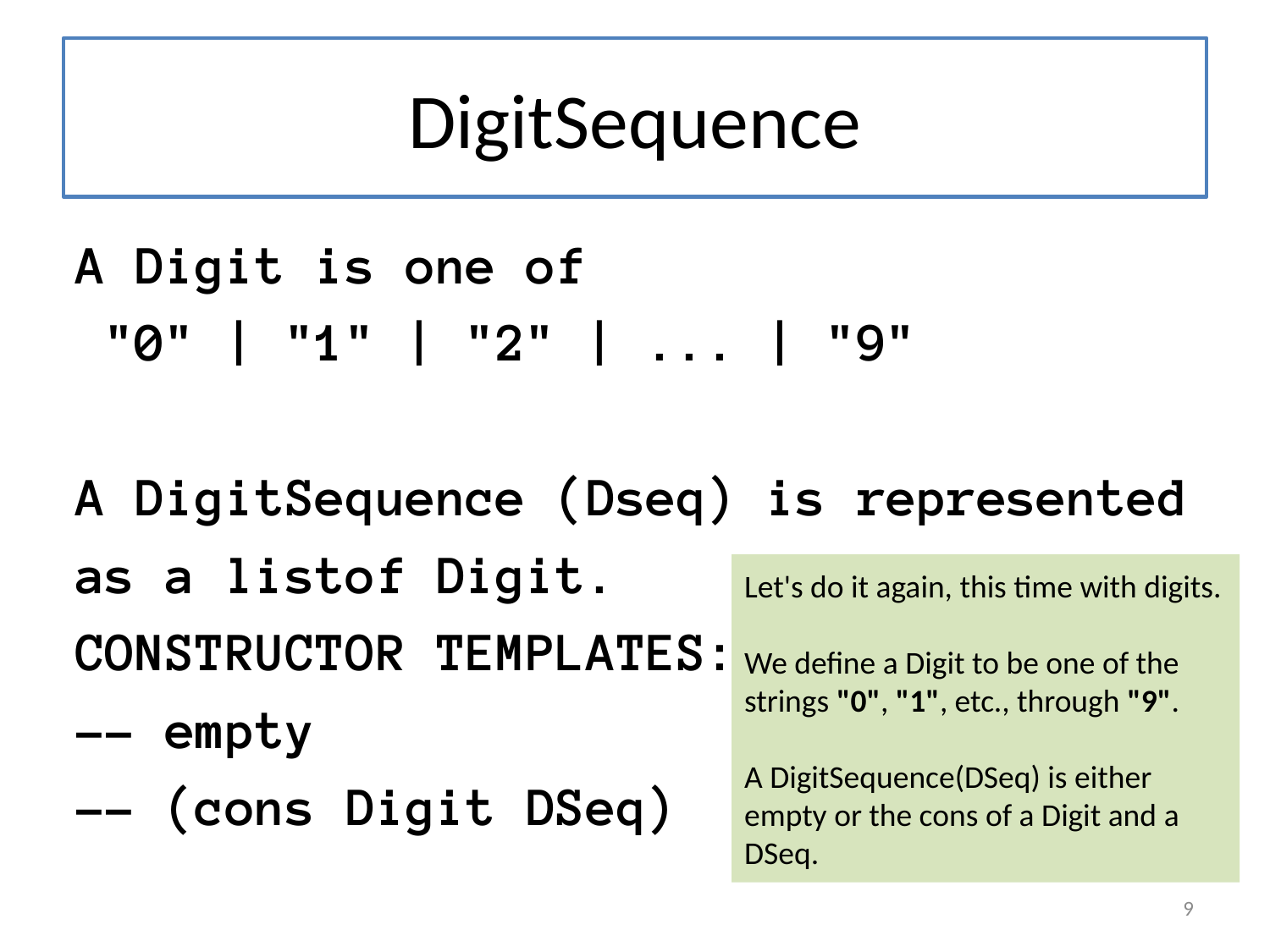

# DigitSequence

A Digit is one of
 "0" | "1" | "2" | ... | "9"

A DigitSequence (Dseq) is represented
as a listof Digit.
CONSTRUCTOR TEMPLATES:
-- empty
-- (cons Digit DSeq)
Let's do it again, this time with digits.

We define a Digit to be one of the strings "0", "1", etc., through "9".

A DigitSequence(DSeq) is either empty or the cons of a Digit and a DSeq.
9